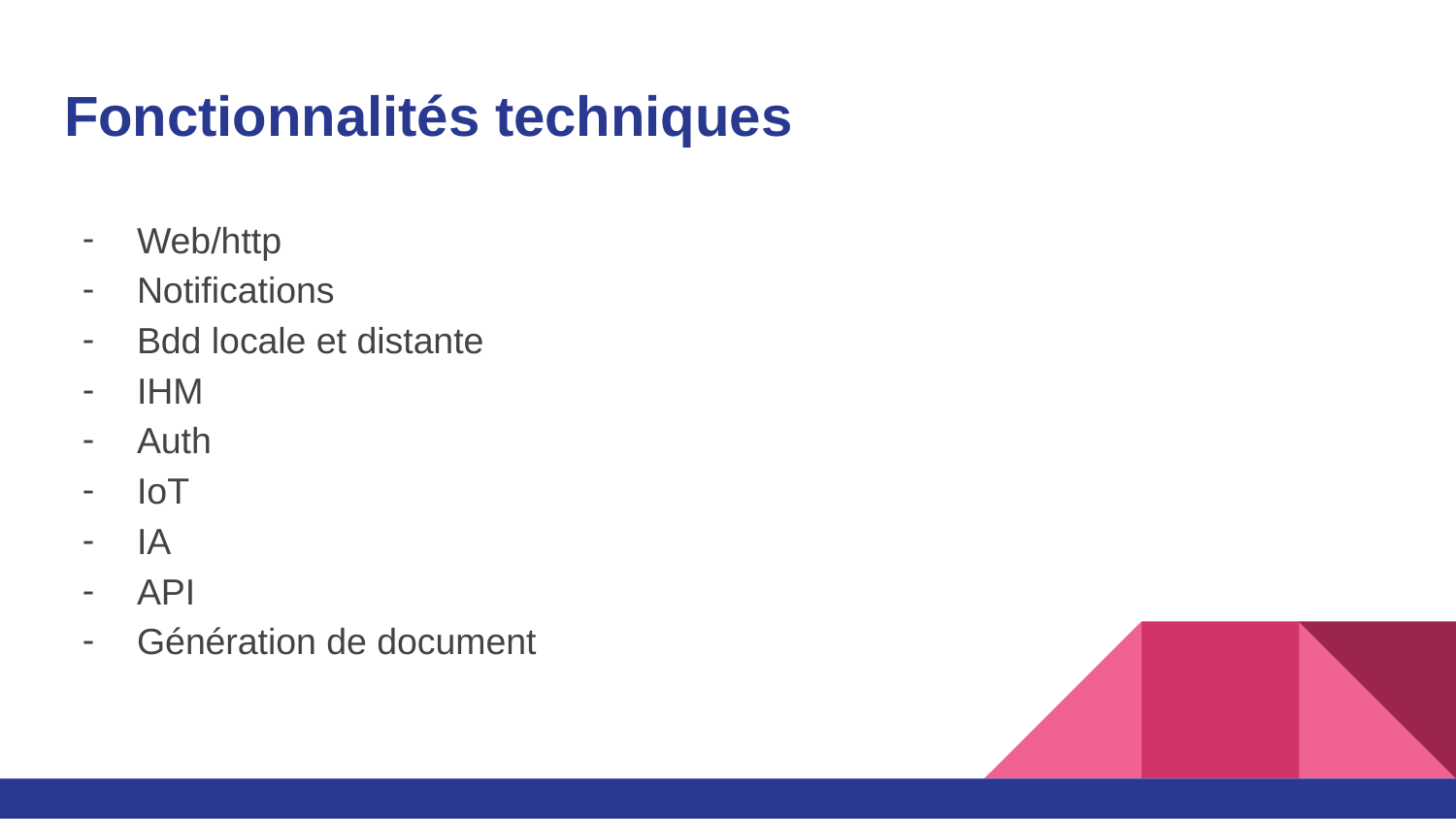

# Fonctionnalités techniques
Web/http
Notifications
Bdd locale et distante
IHM
Auth
IoT
IA
API
Génération de document